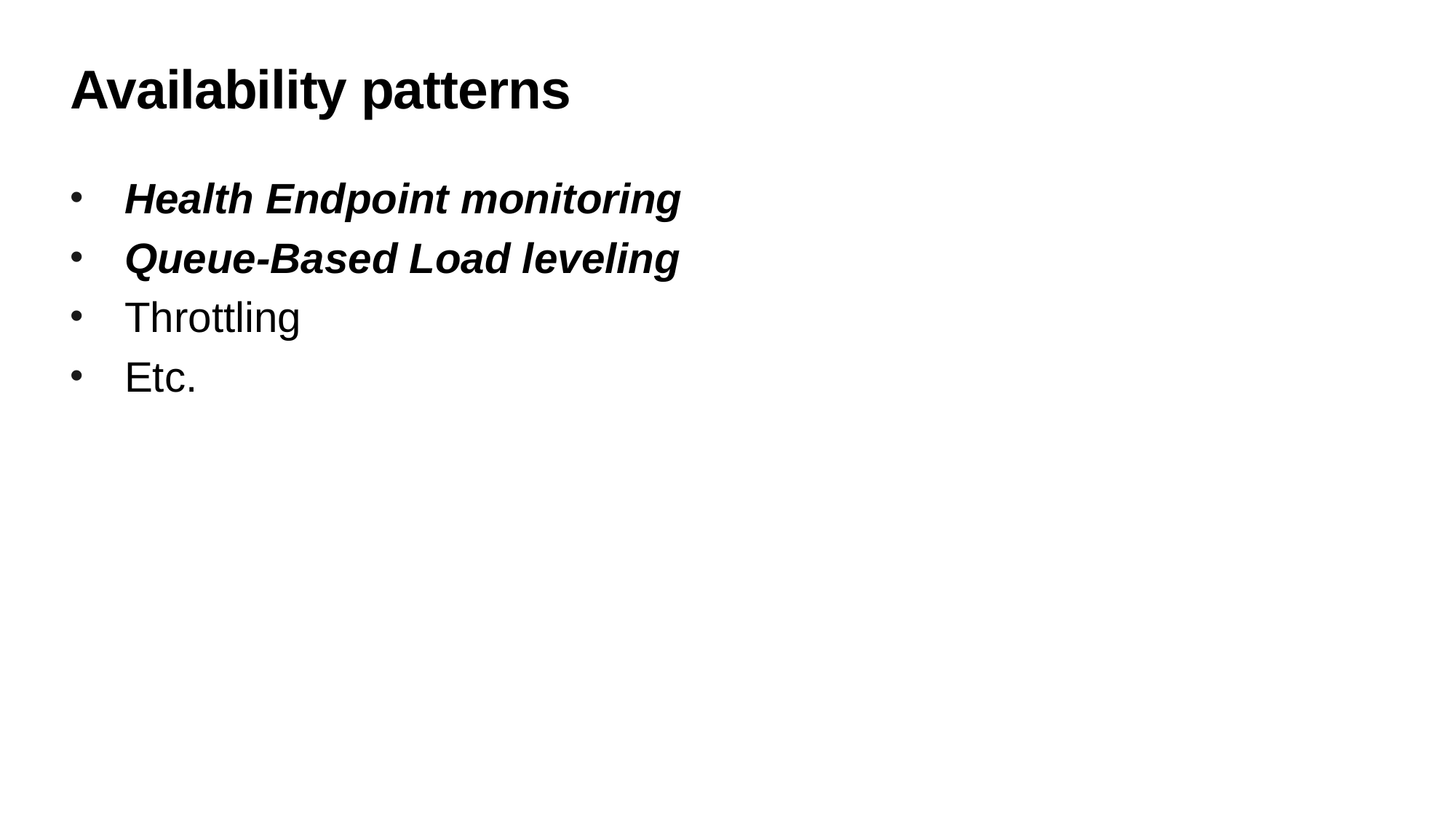

# Availability patterns
Health Endpoint monitoring
Queue-Based Load leveling
Throttling
Etc.